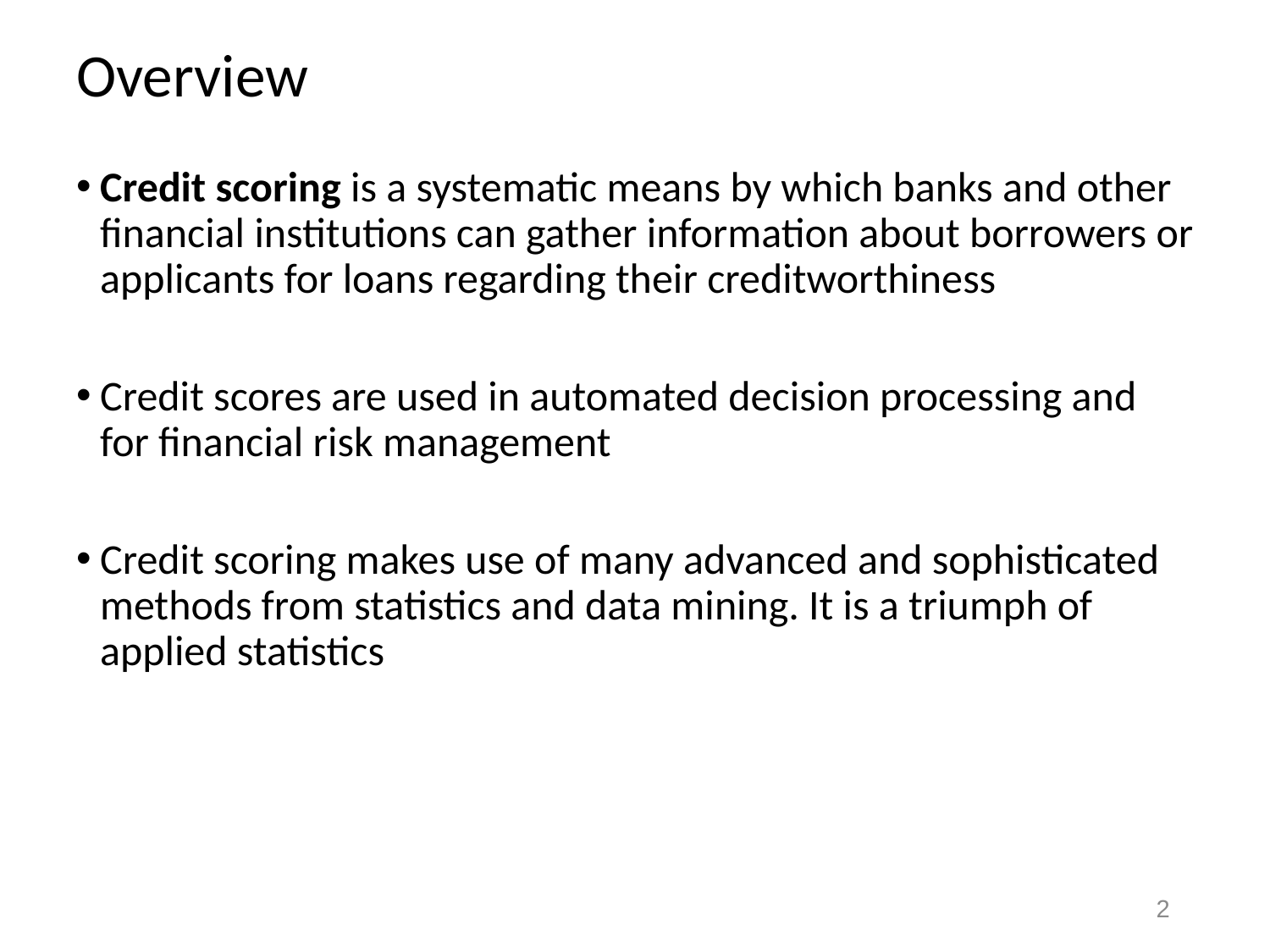

# Overview
Credit scoring is a systematic means by which banks and other financial institutions can gather information about borrowers or applicants for loans regarding their creditworthiness

Credit scores are used in automated decision processing and for financial risk management

Credit scoring makes use of many advanced and sophisticated methods from statistics and data mining. It is a triumph of applied statistics

2